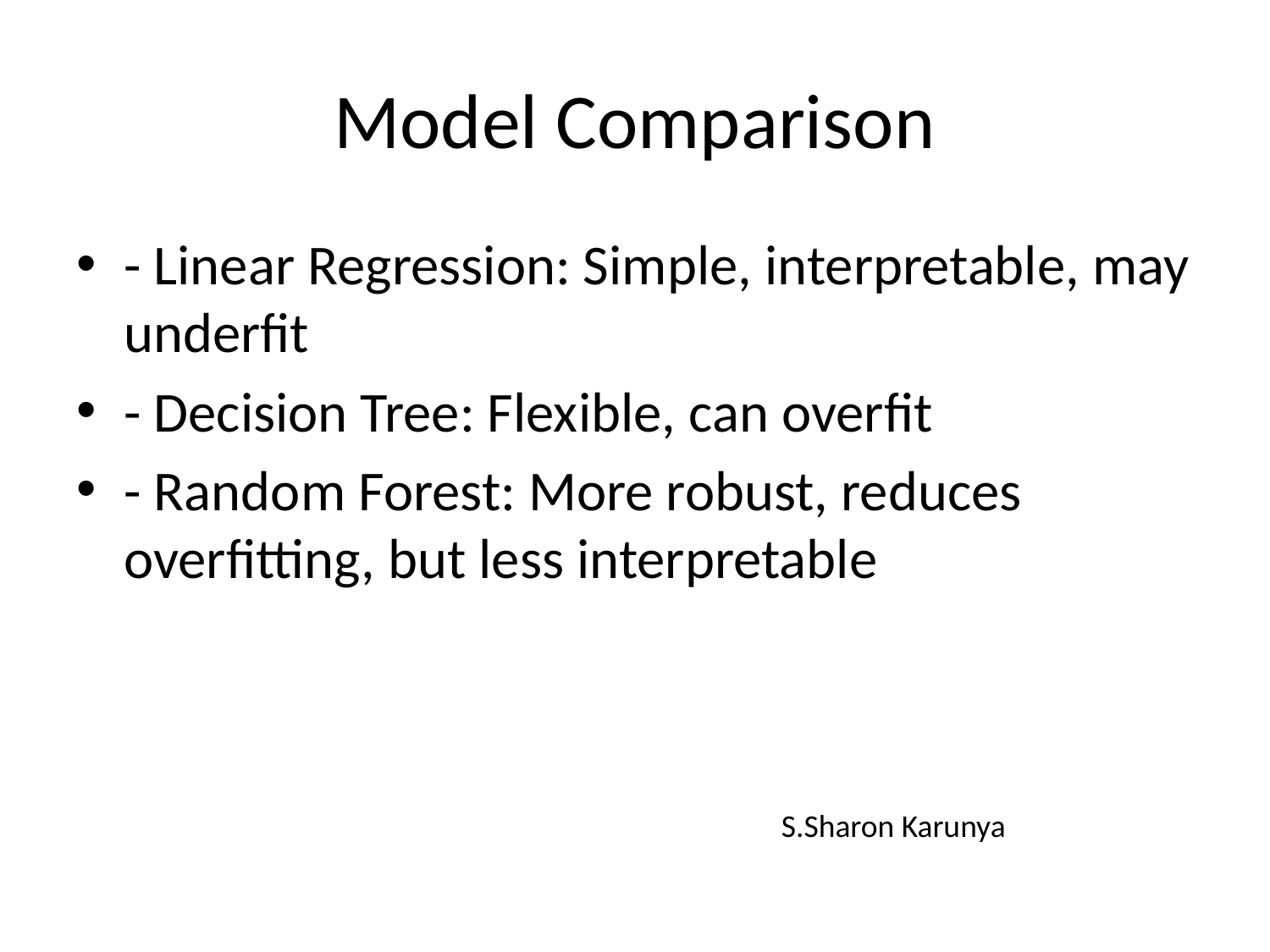

# Model Comparison
- Linear Regression: Simple, interpretable, may underfit
- Decision Tree: Flexible, can overfit
- Random Forest: More robust, reduces overfitting, but less interpretable
S.Sharon Karunya